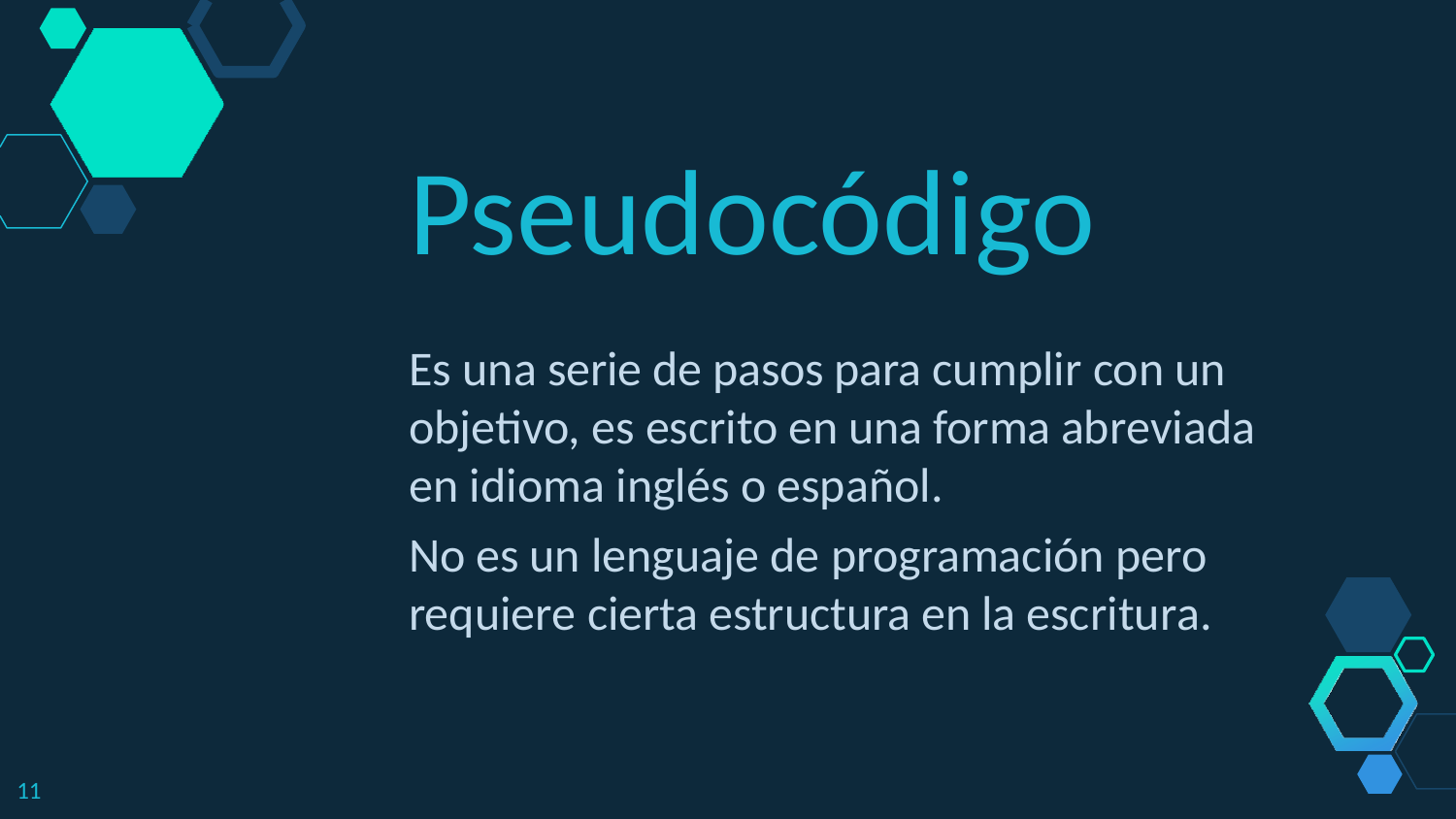

Pseudocódigo

Es una serie de pasos para cumplir con un objetivo, es escrito en una forma abreviada en idioma inglés o español.

No es un lenguaje de programación pero requiere cierta estructura en la escritura.

11